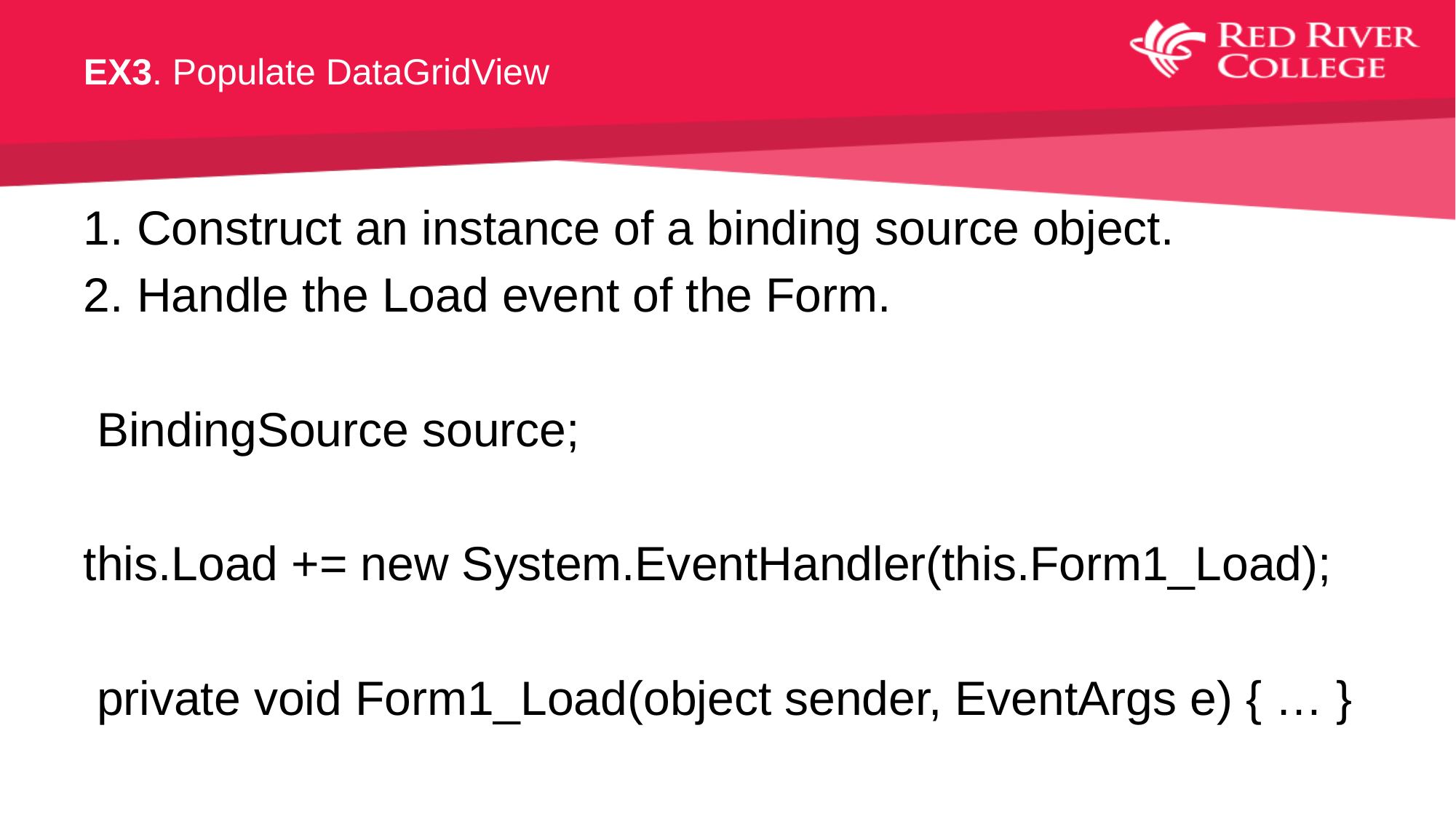

# EX3. Populate DataGridView
1. Construct an instance of a binding source object.
2. Handle the Load event of the Form.

 BindingSource source;

this.Load += new System.EventHandler(this.Form1_Load);

 private void Form1_Load(object sender, EventArgs e) { … }